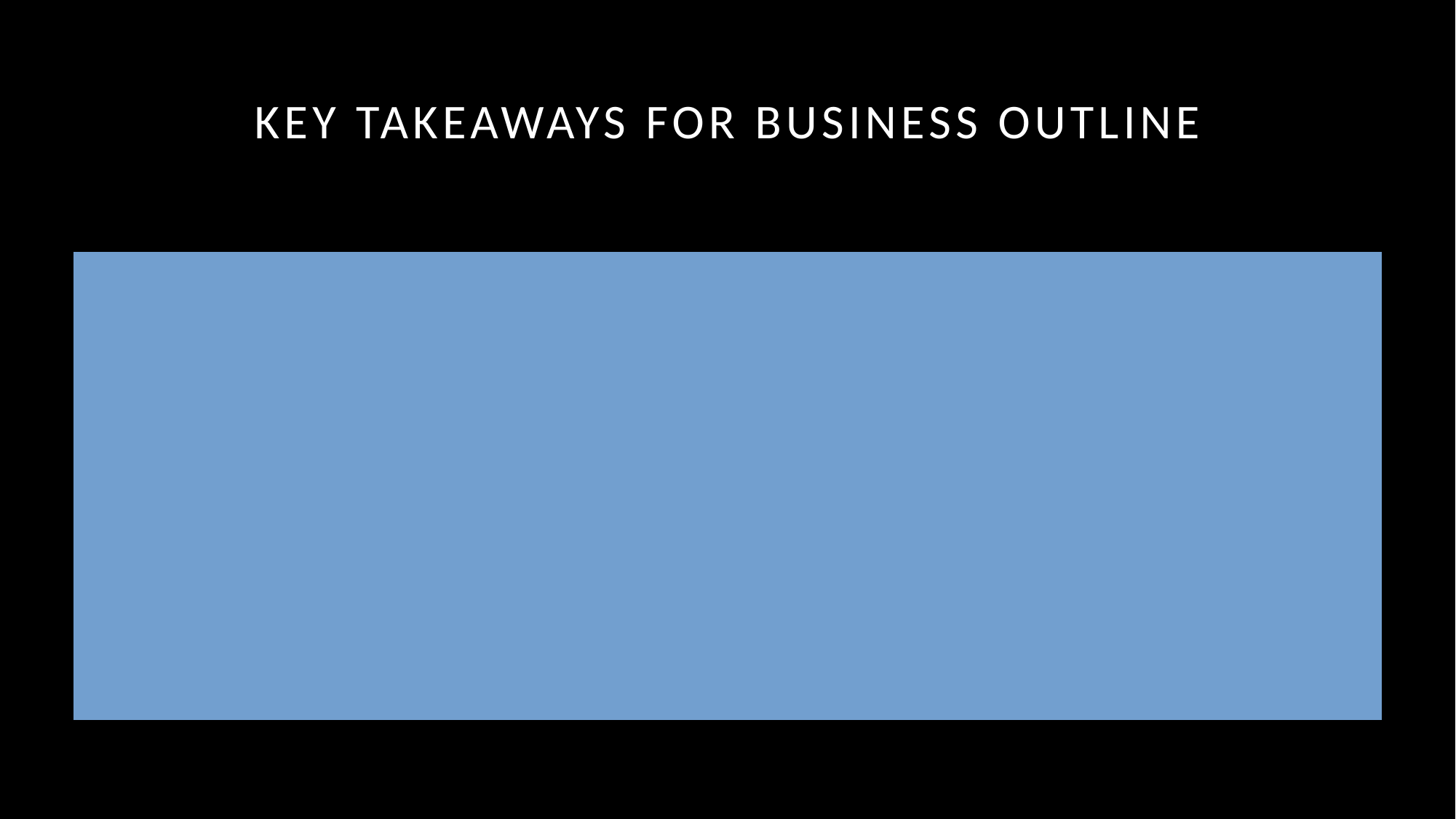

# Key takeaways for business outline
According to Statista, the electronics industry just recently passed fashion for the highest revenue in e-commerce
Based on my market research data:
Focus on working with suppliers such as Samsung and HP
Focus on products such laptops and smartphones
Market strategy should be geared towards women